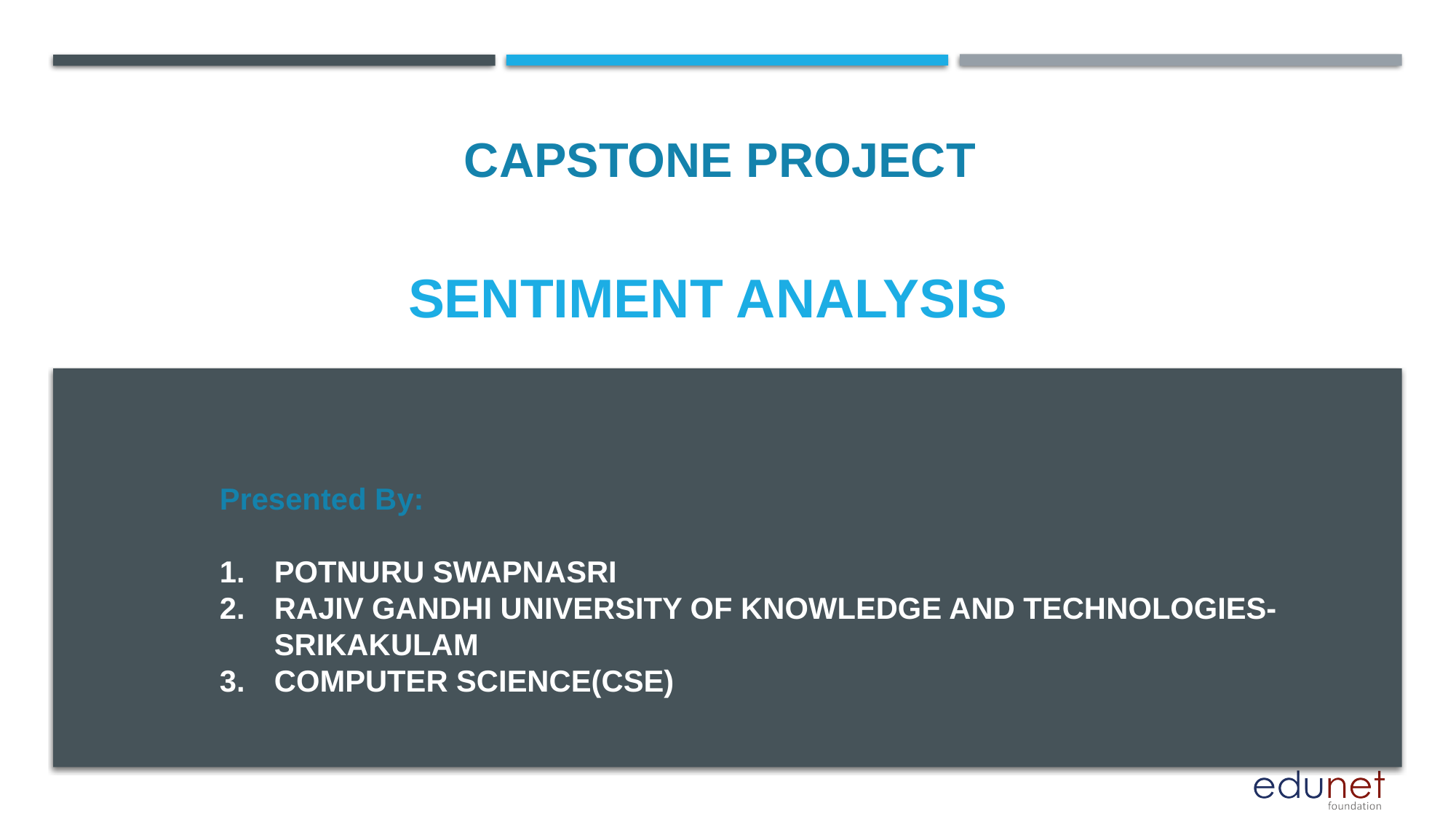

CAPSTONE PROJECT
SENTIMENT ANALYSIS
Presented By:

POTNURU SWAPNASRI
RAJIV GANDHI UNIVERSITY OF KNOWLEDGE AND TECHNOLOGIES-SRIKAKULAM
COMPUTER SCIENCE(CSE)